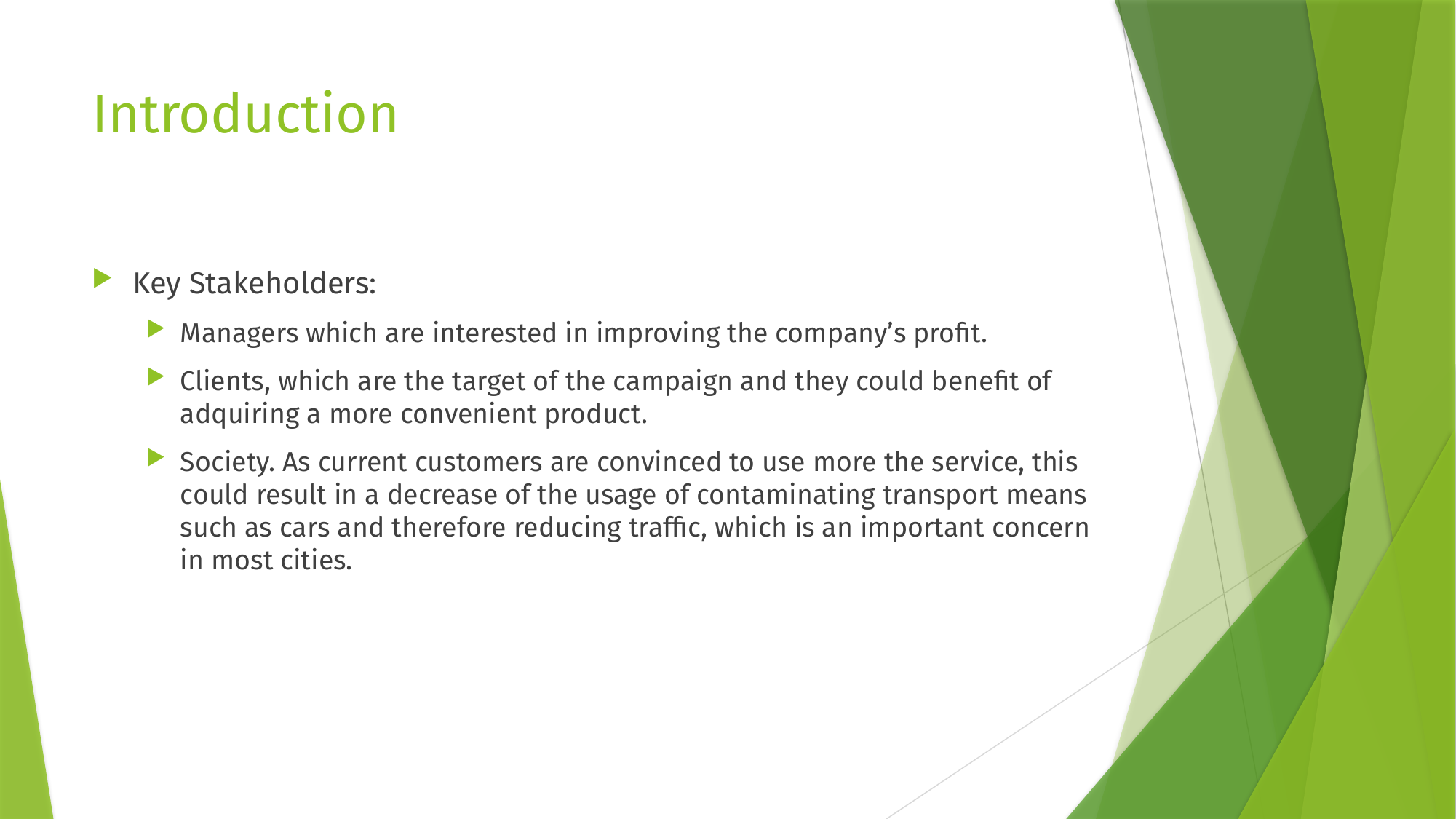

# Introduction
Key Stakeholders:
Managers which are interested in improving the company’s profit.
Clients, which are the target of the campaign and they could benefit of adquiring a more convenient product.
Society. As current customers are convinced to use more the service, this could result in a decrease of the usage of contaminating transport means such as cars and therefore reducing traffic, which is an important concern in most cities.